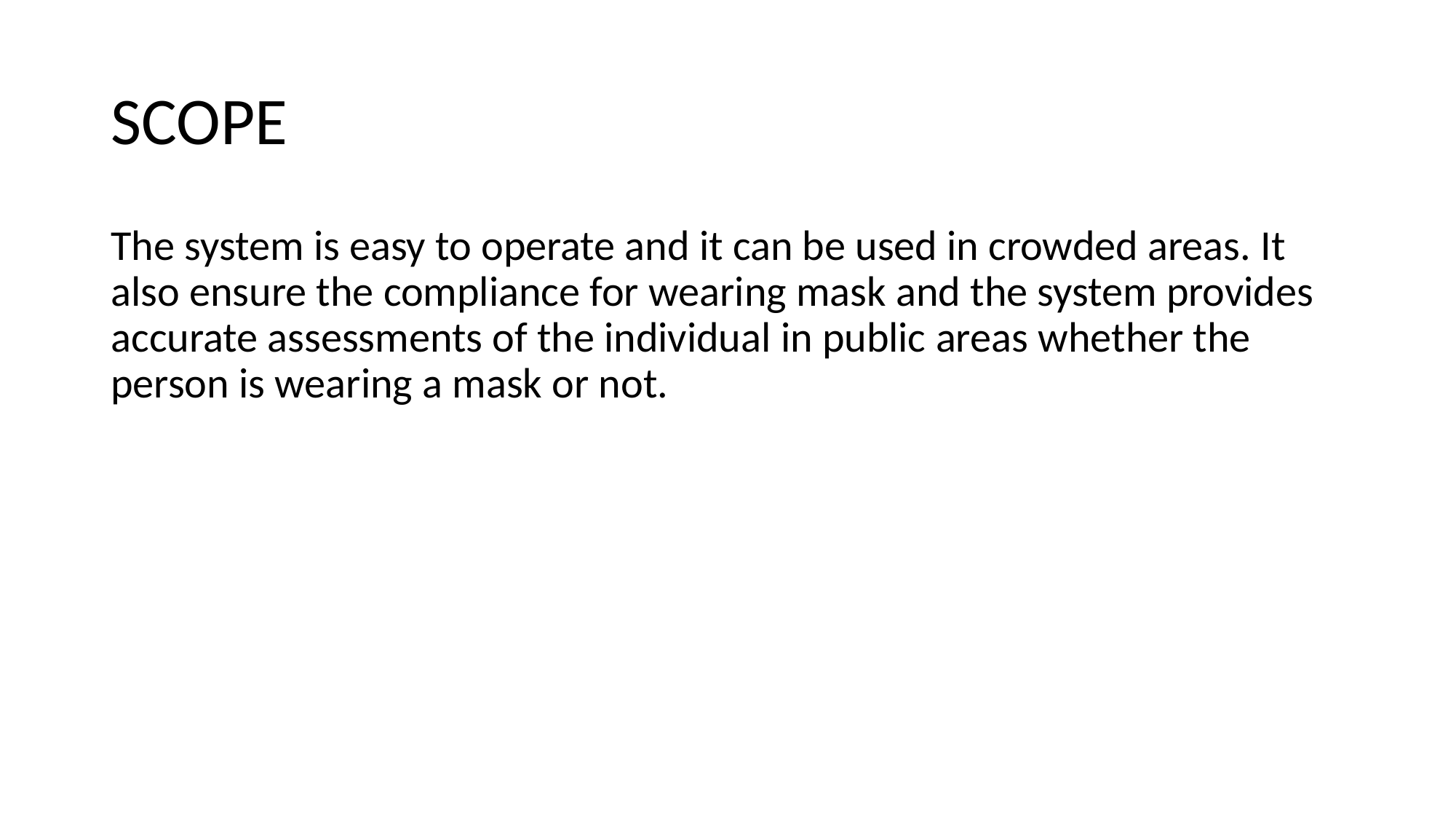

# SCOPE
The system is easy to operate and it can be used in crowded areas. It also ensure the compliance for wearing mask and the system provides accurate assessments of the individual in public areas whether the person is wearing a mask or not.